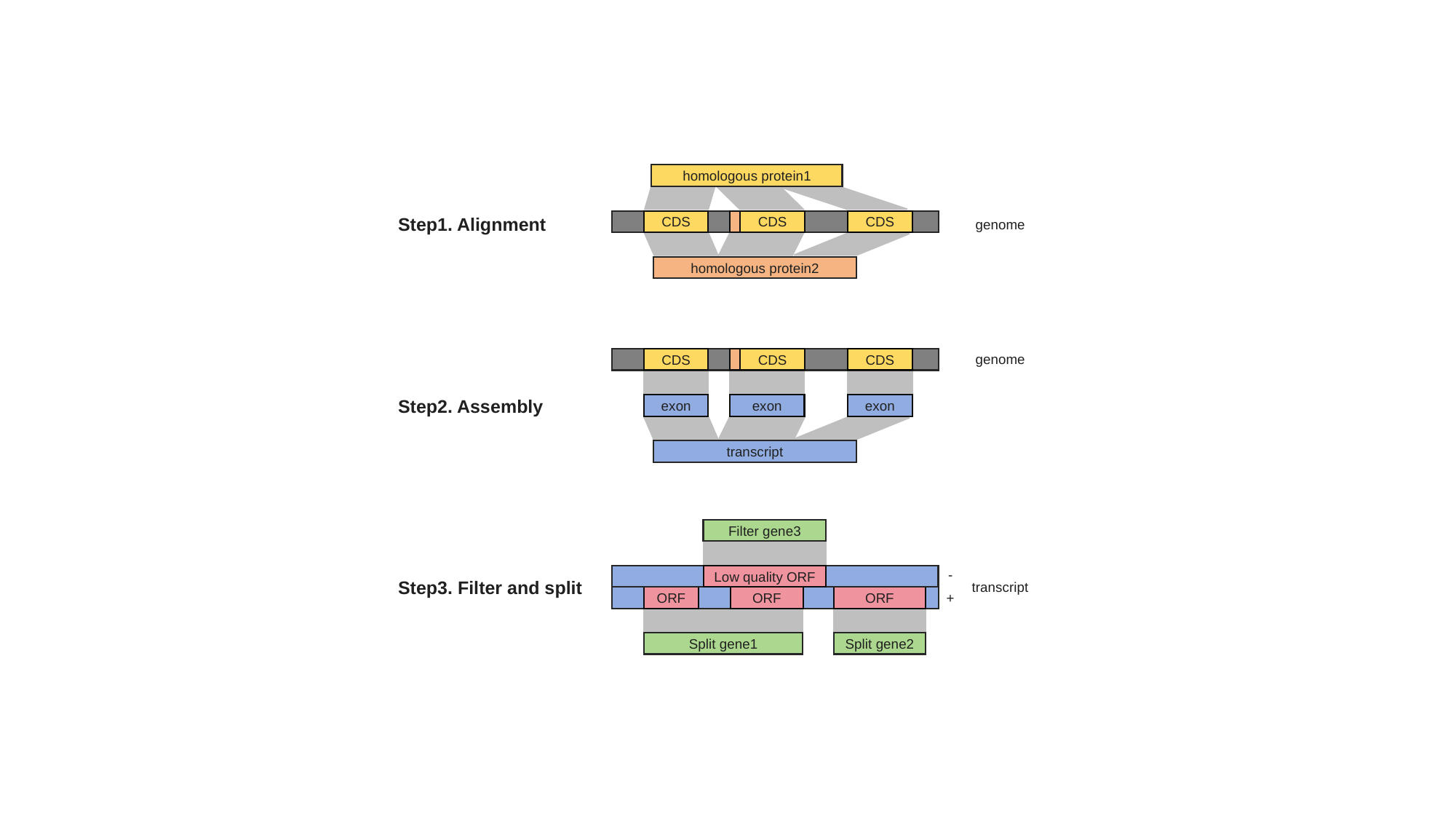

homologous protein1

Step1. Alignment
genome
CDS

CDS
CDS

homologous protein2
genome
CDS

CDS
CDS

Step2. Assembly
exon
exon
exon

transcript
Filter gene3

-

Low quality ORF
Step3. Filter and split
transcript
+

ORF
ORF
ORF

Split gene1
Split gene2